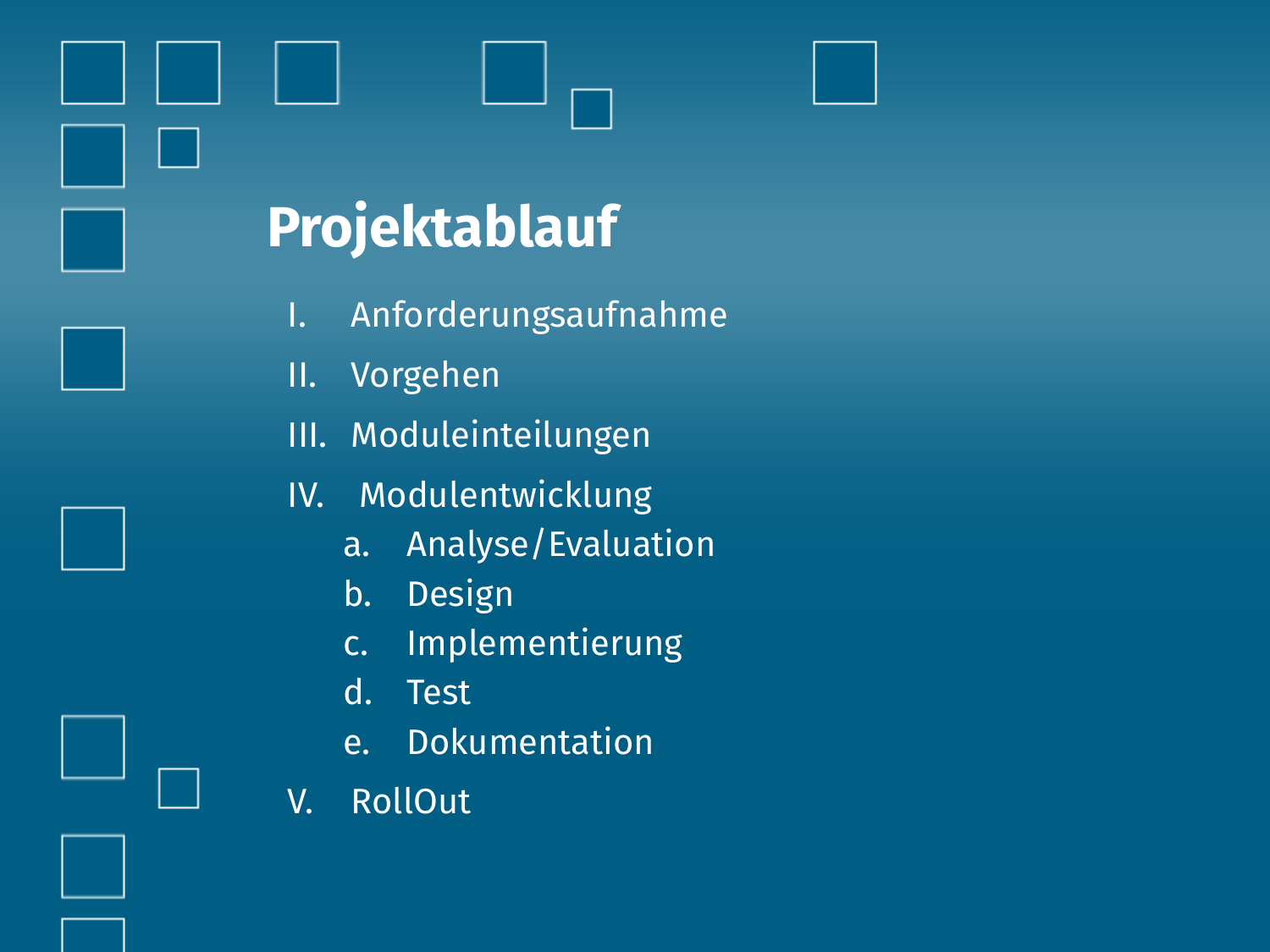

# Projektablauf
Anforderungsaufnahme
Vorgehen
Moduleinteilungen
Modulentwicklung
Analyse/Evaluation
Design
Implementierung
Test
Dokumentation
RollOut